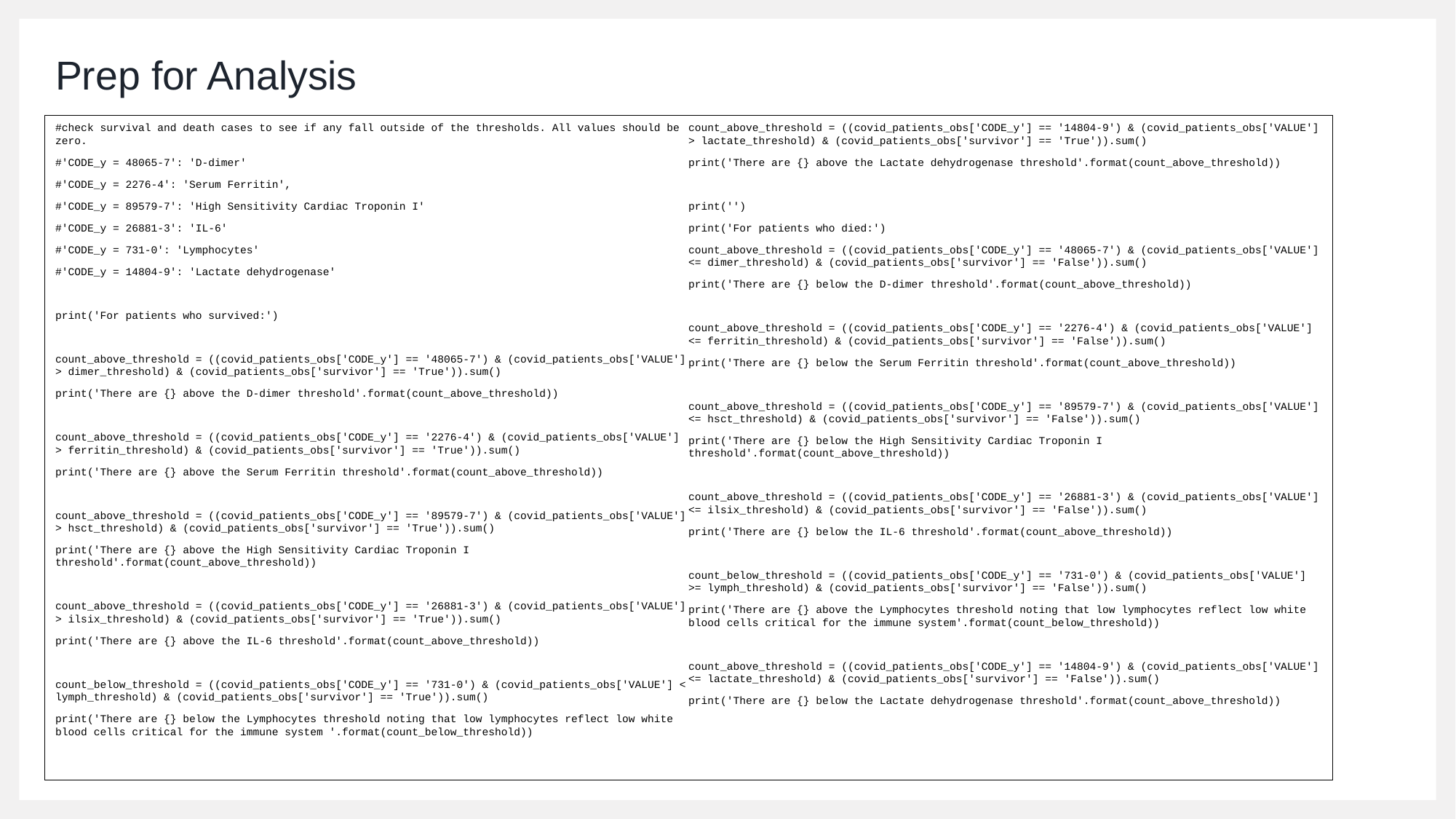

# Prep for Analysis
#check survival and death cases to see if any fall outside of the thresholds. All values should be zero.
#'CODE_y = 48065-7': 'D-dimer'
#'CODE_y = 2276-4': 'Serum Ferritin',
#'CODE_y = 89579-7': 'High Sensitivity Cardiac Troponin I'
#'CODE_y = 26881-3': 'IL-6'
#'CODE_y = 731-0': 'Lymphocytes'
#'CODE_y = 14804-9': 'Lactate dehydrogenase'

print('For patients who survived:')

count_above_threshold = ((covid_patients_obs['CODE_y'] == '48065-7') & (covid_patients_obs['VALUE'] > dimer_threshold) & (covid_patients_obs['survivor'] == 'True')).sum()
print('There are {} above the D-dimer threshold'.format(count_above_threshold))

count_above_threshold = ((covid_patients_obs['CODE_y'] == '2276-4') & (covid_patients_obs['VALUE'] > ferritin_threshold) & (covid_patients_obs['survivor'] == 'True')).sum()
print('There are {} above the Serum Ferritin threshold'.format(count_above_threshold))

count_above_threshold = ((covid_patients_obs['CODE_y'] == '89579-7') & (covid_patients_obs['VALUE'] > hsct_threshold) & (covid_patients_obs['survivor'] == 'True')).sum()
print('There are {} above the High Sensitivity Cardiac Troponin I threshold'.format(count_above_threshold))

count_above_threshold = ((covid_patients_obs['CODE_y'] == '26881-3') & (covid_patients_obs['VALUE'] > ilsix_threshold) & (covid_patients_obs['survivor'] == 'True')).sum()
print('There are {} above the IL-6 threshold'.format(count_above_threshold))

count_below_threshold = ((covid_patients_obs['CODE_y'] == '731-0') & (covid_patients_obs['VALUE'] < lymph_threshold) & (covid_patients_obs['survivor'] == 'True')).sum()
print('There are {} below the Lymphocytes threshold noting that low lymphocytes reflect low white blood cells critical for the immune system '.format(count_below_threshold))

count_above_threshold = ((covid_patients_obs['CODE_y'] == '14804-9') & (covid_patients_obs['VALUE'] > lactate_threshold) & (covid_patients_obs['survivor'] == 'True')).sum()
print('There are {} above the Lactate dehydrogenase threshold'.format(count_above_threshold))

print('')
print('For patients who died:')
count_above_threshold = ((covid_patients_obs['CODE_y'] == '48065-7') & (covid_patients_obs['VALUE'] <= dimer_threshold) & (covid_patients_obs['survivor'] == 'False')).sum()
print('There are {} below the D-dimer threshold'.format(count_above_threshold))

count_above_threshold = ((covid_patients_obs['CODE_y'] == '2276-4') & (covid_patients_obs['VALUE'] <= ferritin_threshold) & (covid_patients_obs['survivor'] == 'False')).sum()
print('There are {} below the Serum Ferritin threshold'.format(count_above_threshold))

count_above_threshold = ((covid_patients_obs['CODE_y'] == '89579-7') & (covid_patients_obs['VALUE'] <= hsct_threshold) & (covid_patients_obs['survivor'] == 'False')).sum()
print('There are {} below the High Sensitivity Cardiac Troponin I threshold'.format(count_above_threshold))

count_above_threshold = ((covid_patients_obs['CODE_y'] == '26881-3') & (covid_patients_obs['VALUE'] <= ilsix_threshold) & (covid_patients_obs['survivor'] == 'False')).sum()
print('There are {} below the IL-6 threshold'.format(count_above_threshold))

count_below_threshold = ((covid_patients_obs['CODE_y'] == '731-0') & (covid_patients_obs['VALUE'] >= lymph_threshold) & (covid_patients_obs['survivor'] == 'False')).sum()
print('There are {} above the Lymphocytes threshold noting that low lymphocytes reflect low white blood cells critical for the immune system'.format(count_below_threshold))

count_above_threshold = ((covid_patients_obs['CODE_y'] == '14804-9') & (covid_patients_obs['VALUE'] <= lactate_threshold) & (covid_patients_obs['survivor'] == 'False')).sum()
print('There are {} below the Lactate dehydrogenase threshold'.format(count_above_threshold))